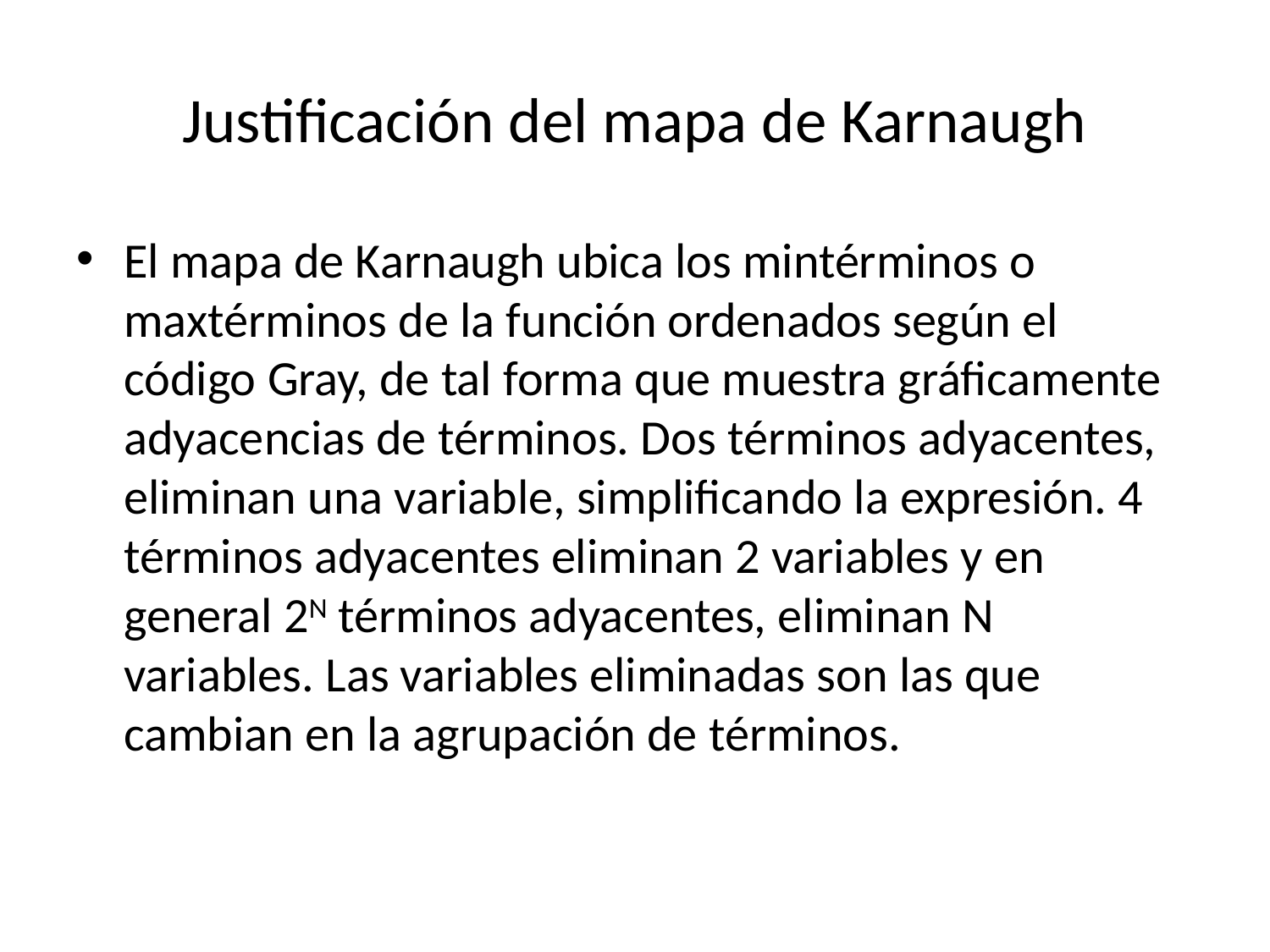

# Justificación del mapa de Karnaugh
El mapa de Karnaugh ubica los mintérminos o maxtérminos de la función ordenados según el código Gray, de tal forma que muestra gráficamente adyacencias de términos. Dos términos adyacentes, eliminan una variable, simplificando la expresión. 4 términos adyacentes eliminan 2 variables y en general 2N términos adyacentes, eliminan N variables. Las variables eliminadas son las que cambian en la agrupación de términos.